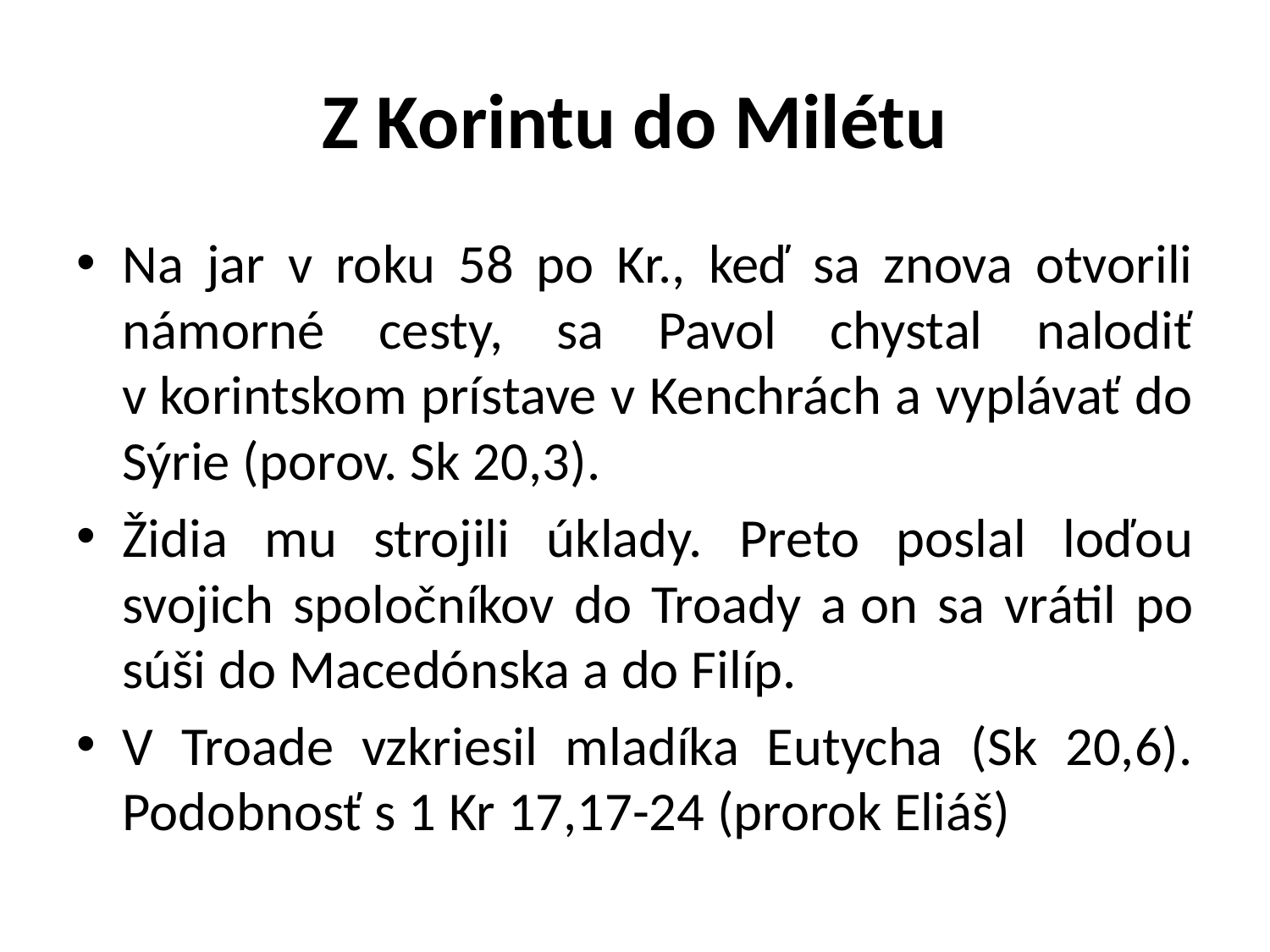

# Z Korintu do Milétu
Na jar v roku 58 po Kr., keď sa znova otvorili námorné cesty, sa Pavol chystal nalodiť v korintskom prístave v Kenchrách a vyplávať do Sýrie (porov. Sk 20,3).
Židia mu strojili úklady. Preto poslal loďou svojich spoločníkov do Troady a on sa vrátil po súši do Macedónska a do Filíp.
V Troade vzkriesil mladíka Eutycha (Sk 20,6). Podobnosť s 1 Kr 17,17-24 (prorok Eliáš)